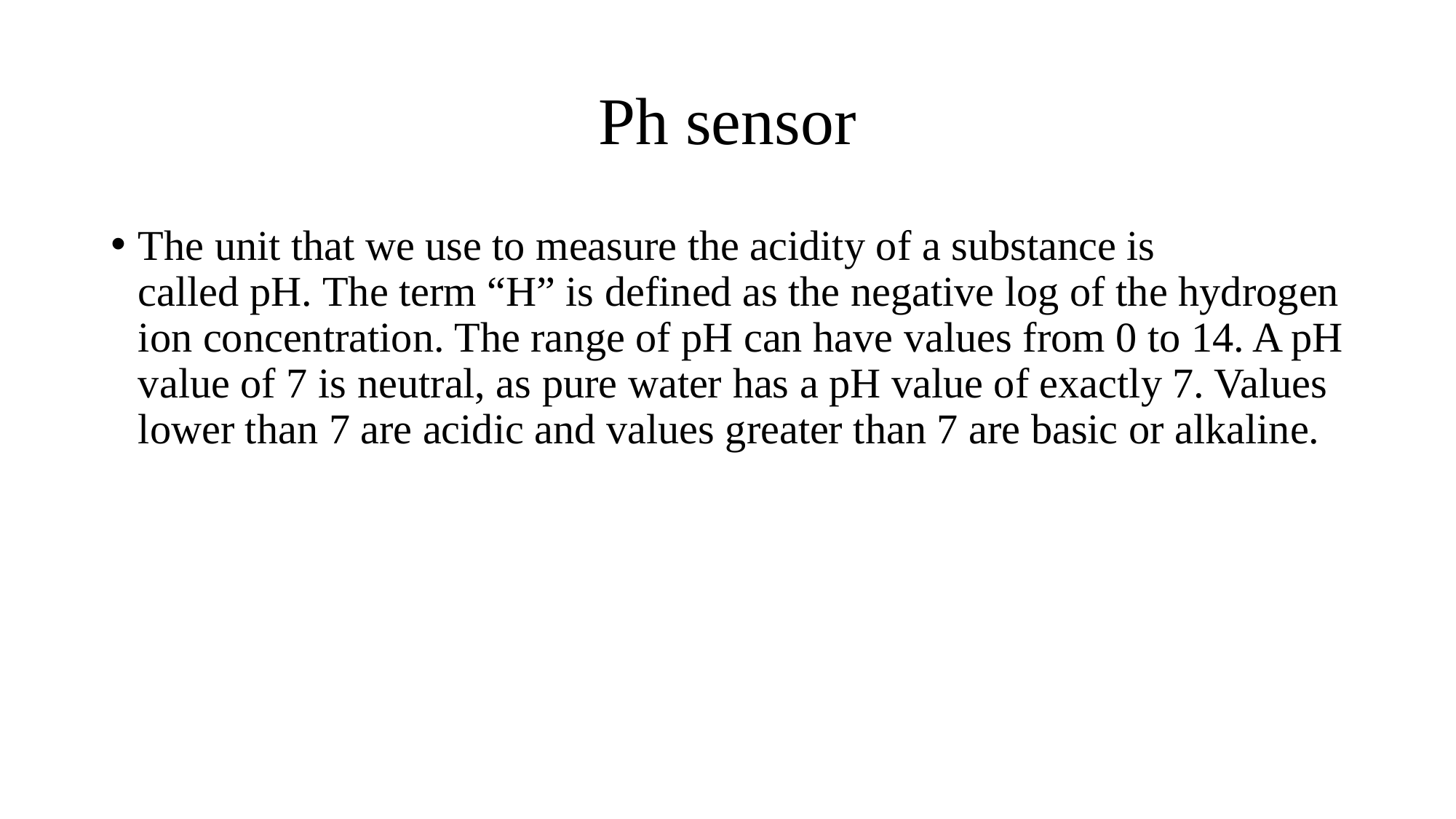

# Ph sensor
The unit that we use to measure the acidity of a substance is called pH. The term “H” is defined as the negative log of the hydrogen ion concentration. The range of pH can have values from 0 to 14. A pH value of 7 is neutral, as pure water has a pH value of exactly 7. Values lower than 7 are acidic and values greater than 7 are basic or alkaline.